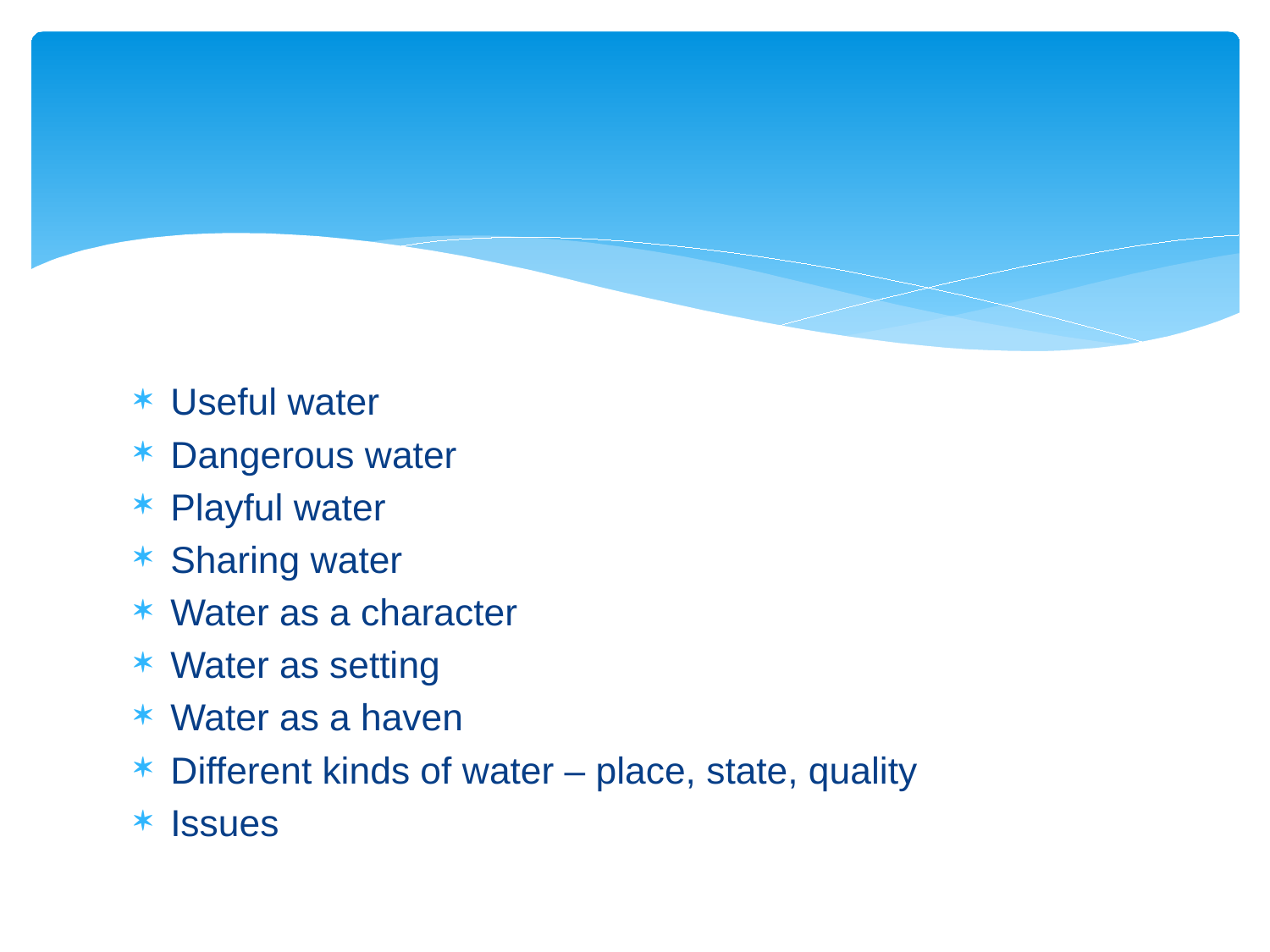

#
Useful water
Dangerous water
Playful water
Sharing water
Water as a character
Water as setting
Water as a haven
Different kinds of water – place, state, quality
Issues